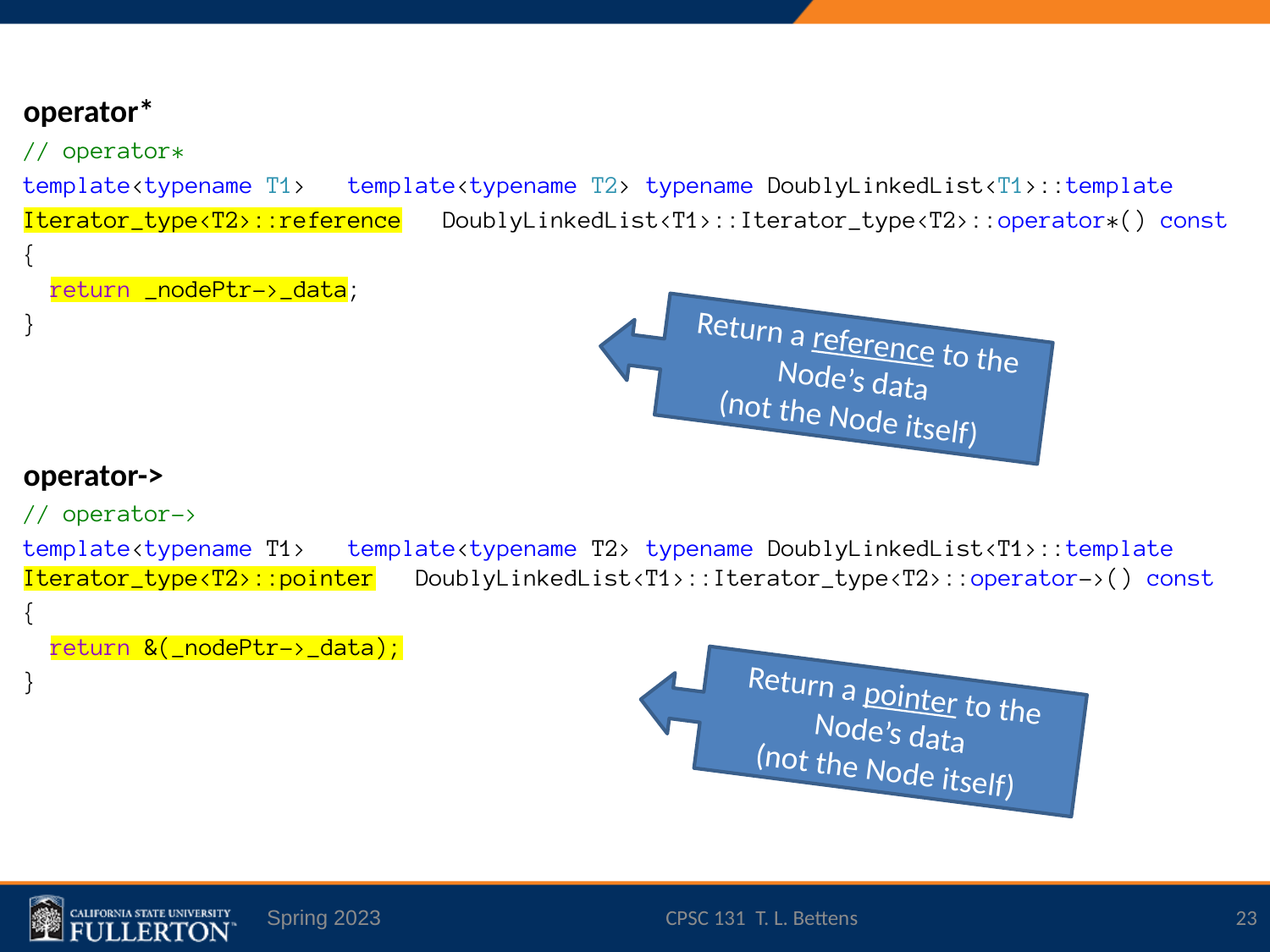

operator*
// operator*
template<typename T1>   template<typename T2> typename DoublyLinkedList<T1>::template
Iterator_type<T2>::reference   DoublyLinkedList<T1>::Iterator_type<T2>::operator*() const
{
  return _nodePtr->_data;
}

operator->
// operator->
template<typename T1>   template<typename T2> typename DoublyLinkedList<T1>::template Iterator_type<T2>::pointer   DoublyLinkedList<T1>::Iterator_type<T2>::operator->() const
{
  return &(_nodePtr->_data);
}

Return a reference to the Node’s data
(not the Node itself)
Return a pointer to the Node’s data
(not the Node itself)
Spring 2023
CPSC 131  T. L. Bettens
23